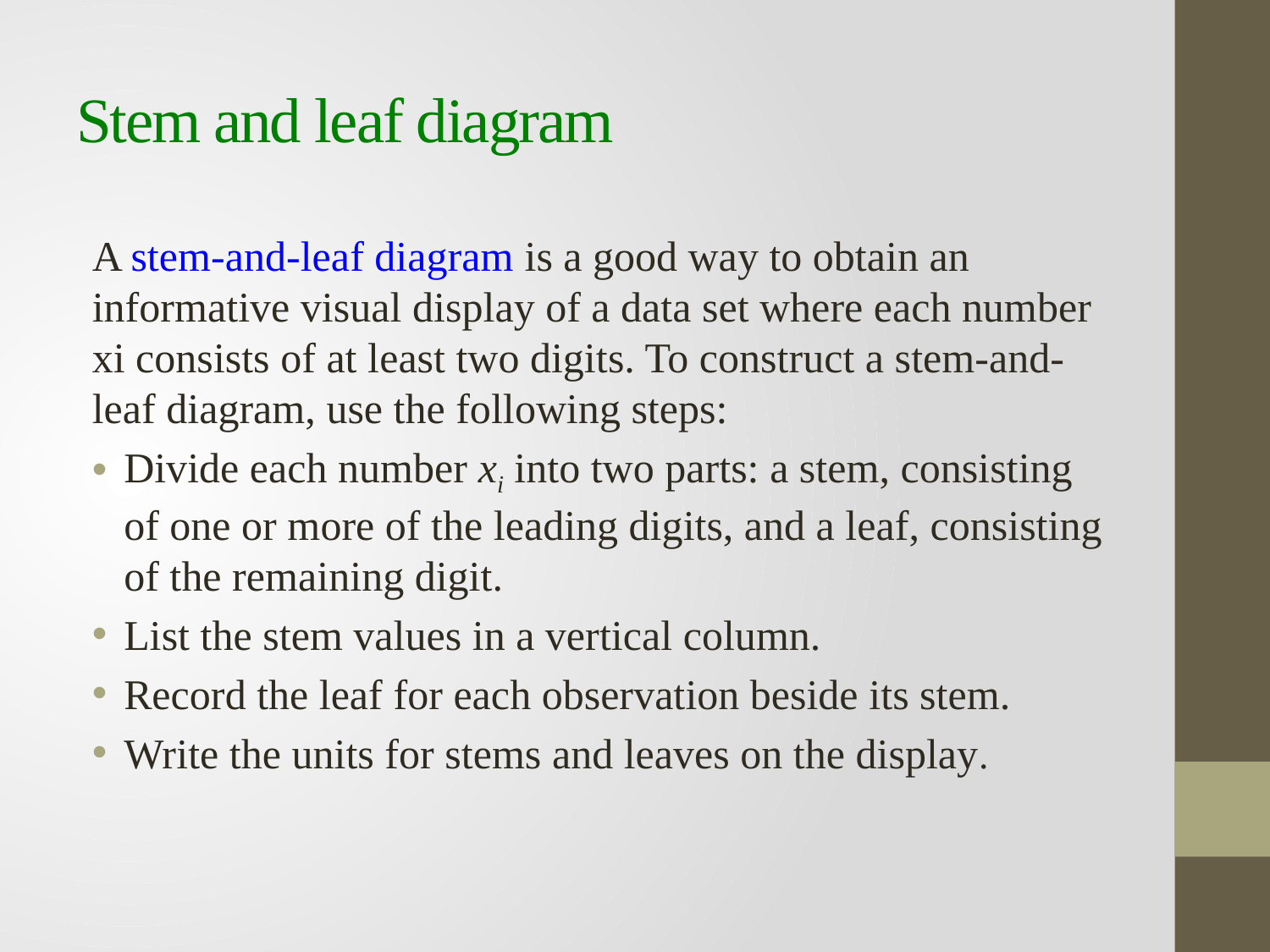

# Stem and leaf diagram
A stem-and-leaf diagram is a good way to obtain an informative visual display of a data set where each number xi consists of at least two digits. To construct a stem-and-leaf diagram, use the following steps:
Divide each number xi into two parts: a stem, consisting of one or more of the leading digits, and a leaf, consisting of the remaining digit.
List the stem values in a vertical column.
Record the leaf for each observation beside its stem.
Write the units for stems and leaves on the display.